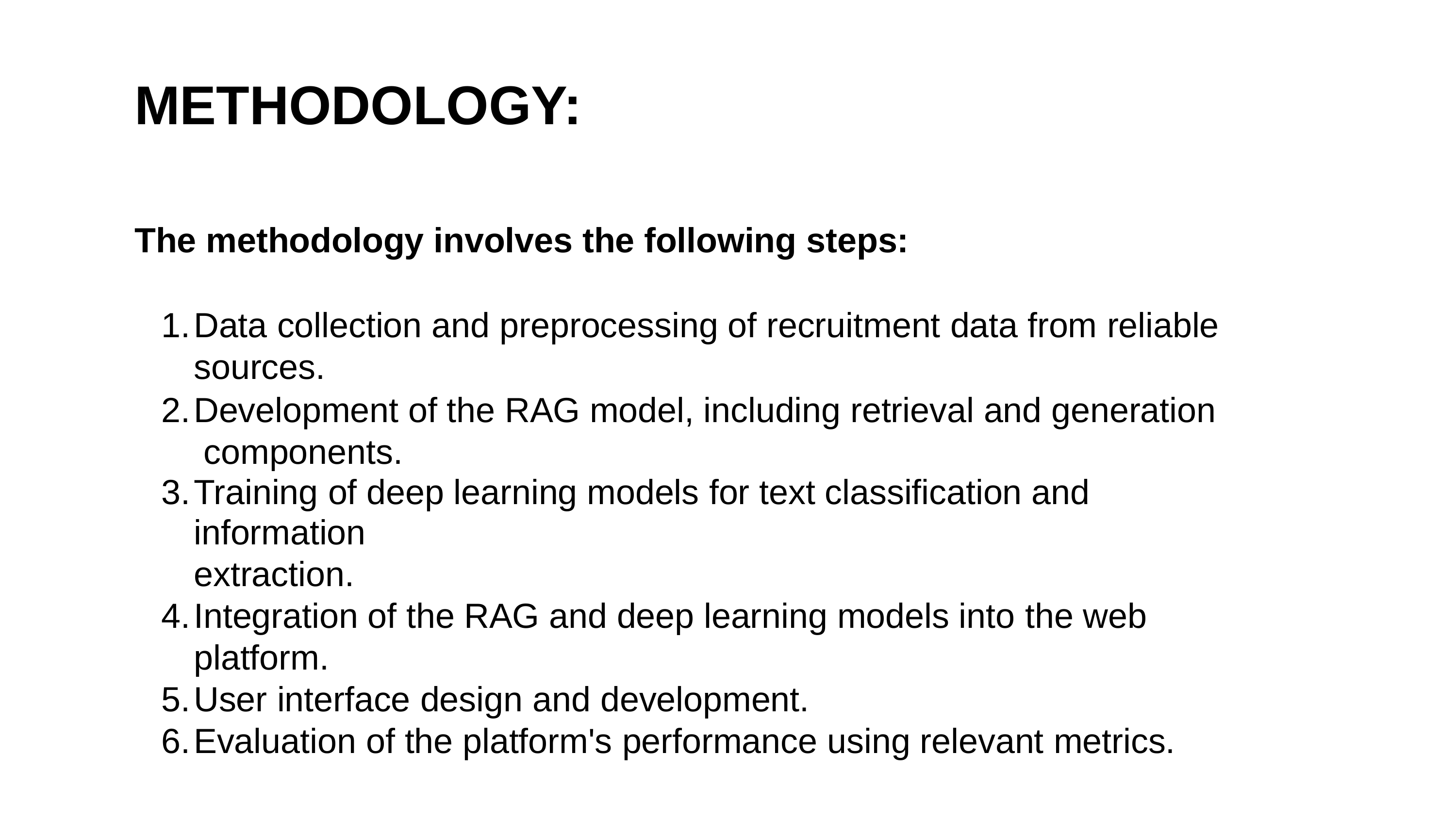

# METHODOLOGY:
The methodology involves the following steps:

Data collection and preprocessing of recruitment data from reliable sources.
Development of the RAG model, including retrieval and generation  components.
Training of deep learning models for text classification and information
extraction.
Integration of the RAG and deep learning models into the web platform.
User interface design and development.
Evaluation of the platform's performance using relevant metrics.